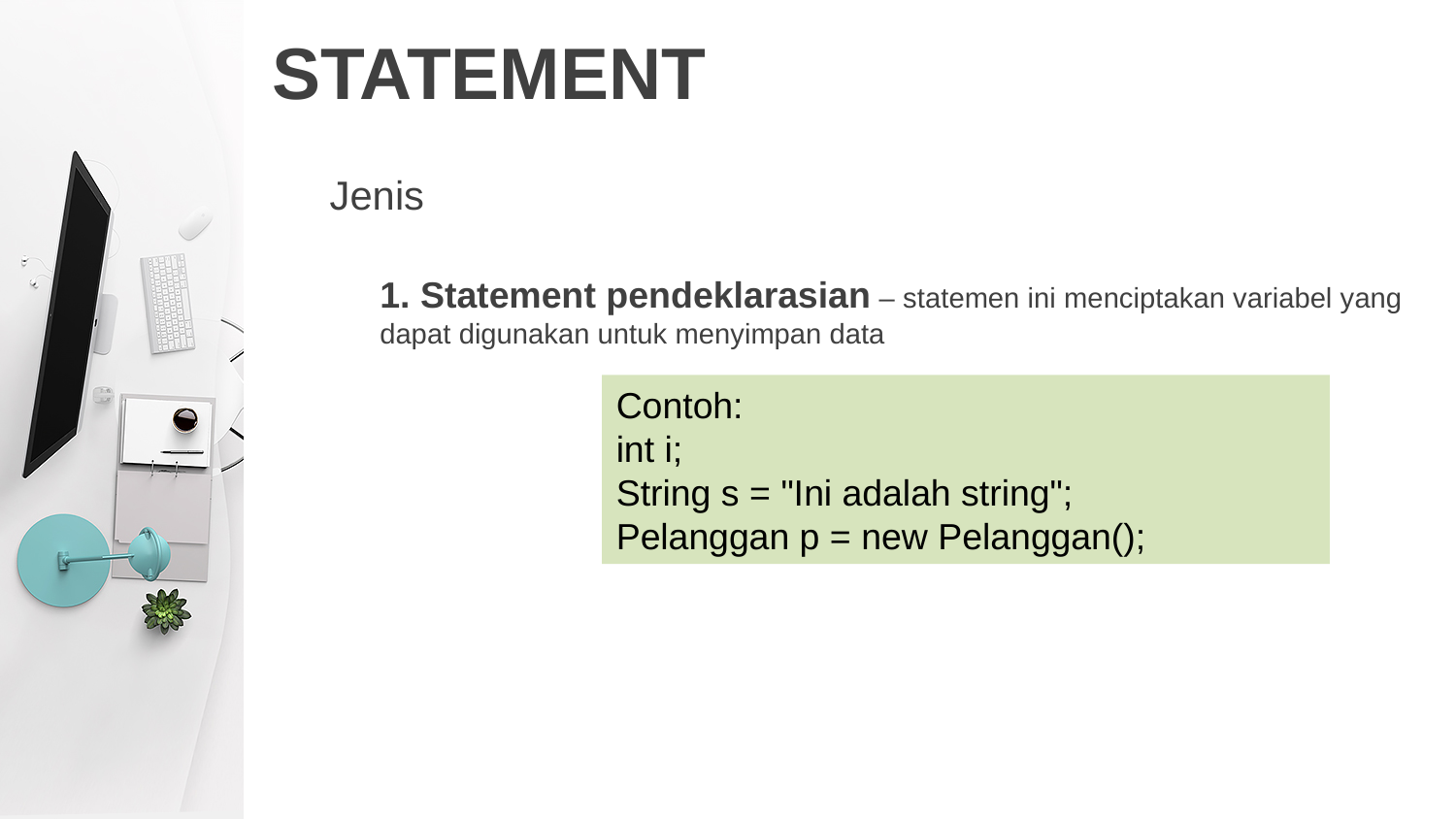

# STATEMENT
Jenis
1. Statement pendeklarasian – statemen ini menciptakan variabel yang dapat digunakan untuk menyimpan data
Contoh:
int i;
String s = "Ini adalah string";
Pelanggan p = new Pelanggan();